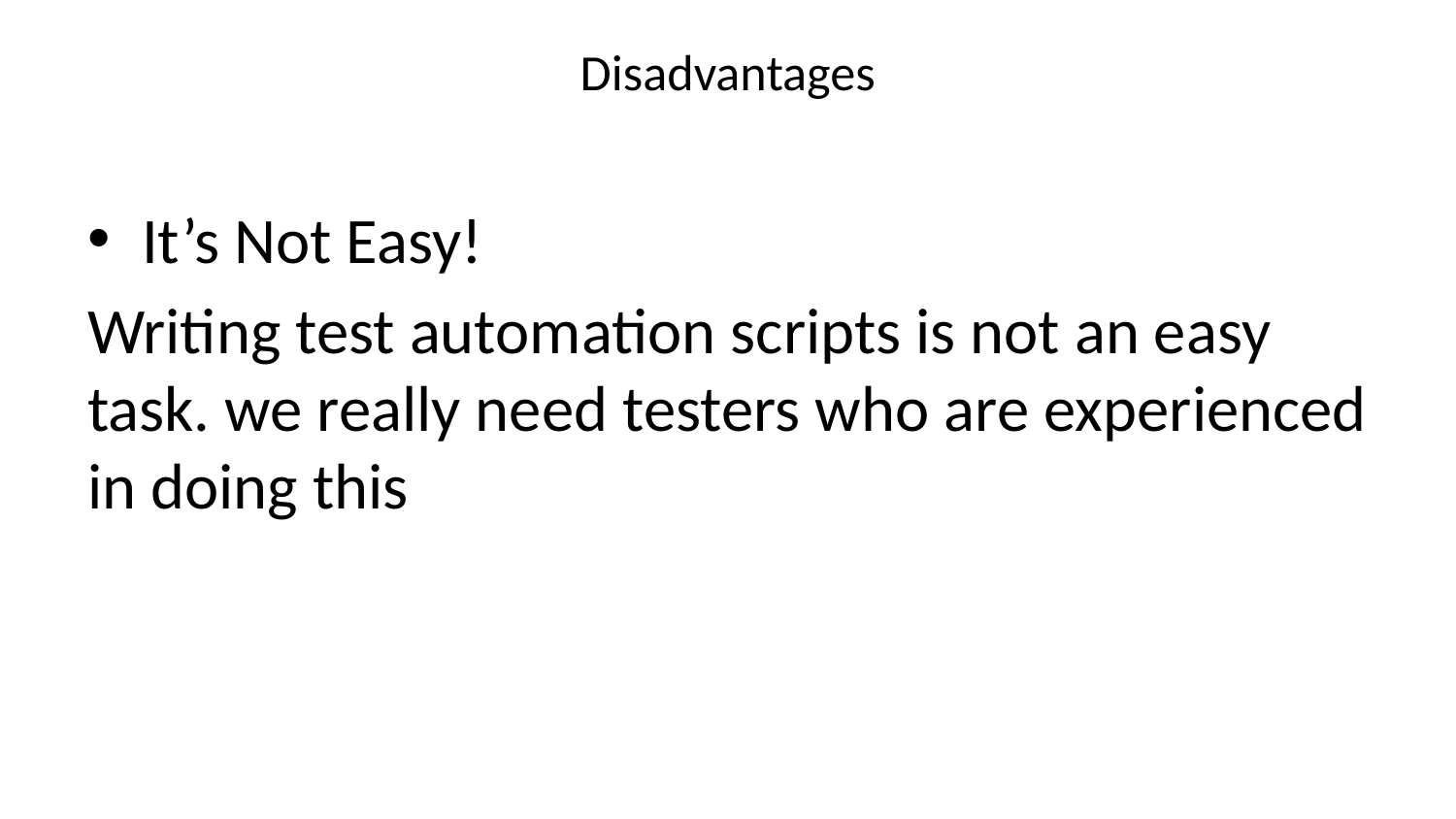

# Disadvantages
It’s Not Easy!
Writing test automation scripts is not an easy task. we really need testers who are experienced in doing this